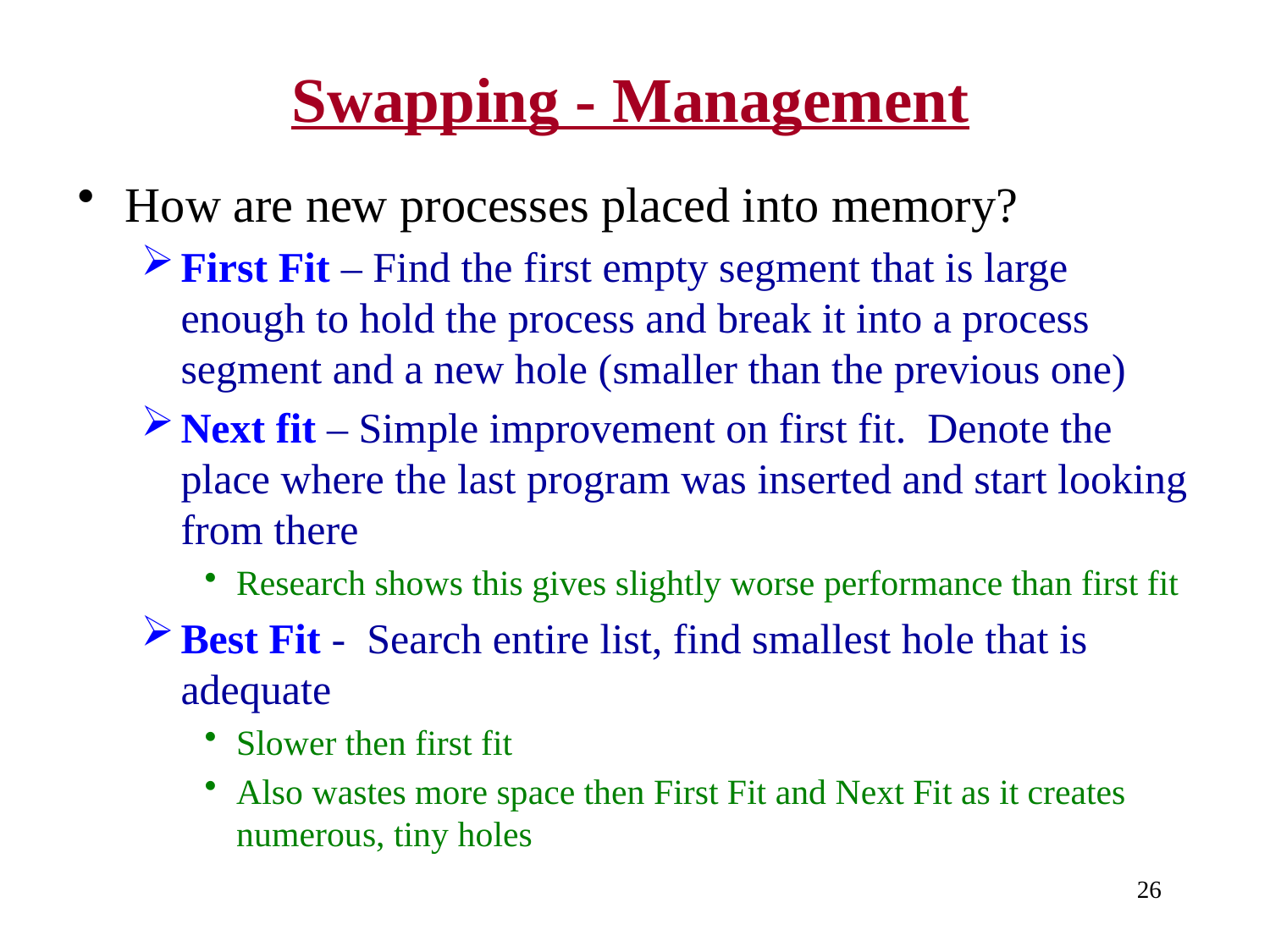

# Swapping - Management
How are new processes placed into memory?
First Fit – Find the first empty segment that is large enough to hold the process and break it into a process segment and a new hole (smaller than the previous one)
Next fit – Simple improvement on first fit.  Denote the place where the last program was inserted and start looking from there
Research shows this gives slightly worse performance than first fit
Best Fit -  Search entire list, find smallest hole that is adequate
Slower then first fit
Also wastes more space then First Fit and Next Fit as it creates numerous, tiny holes
26